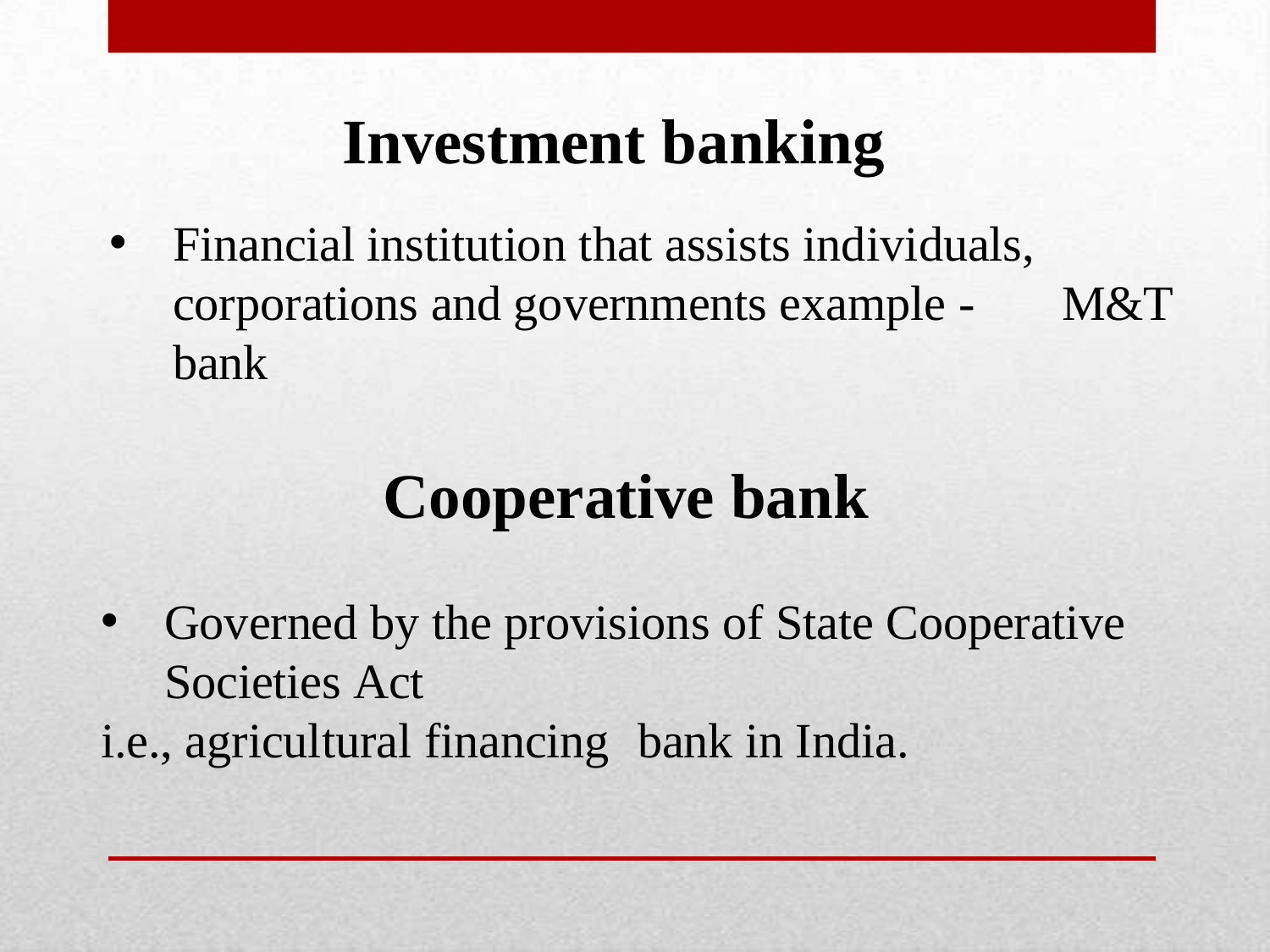

Investment banking
Financial institution that assists individuals, corporations and governments example -	M&T bank
                      Cooperative bank

Governed by the provisions of State Cooperative Societies Act
i.e., agricultural financing	bank in India.